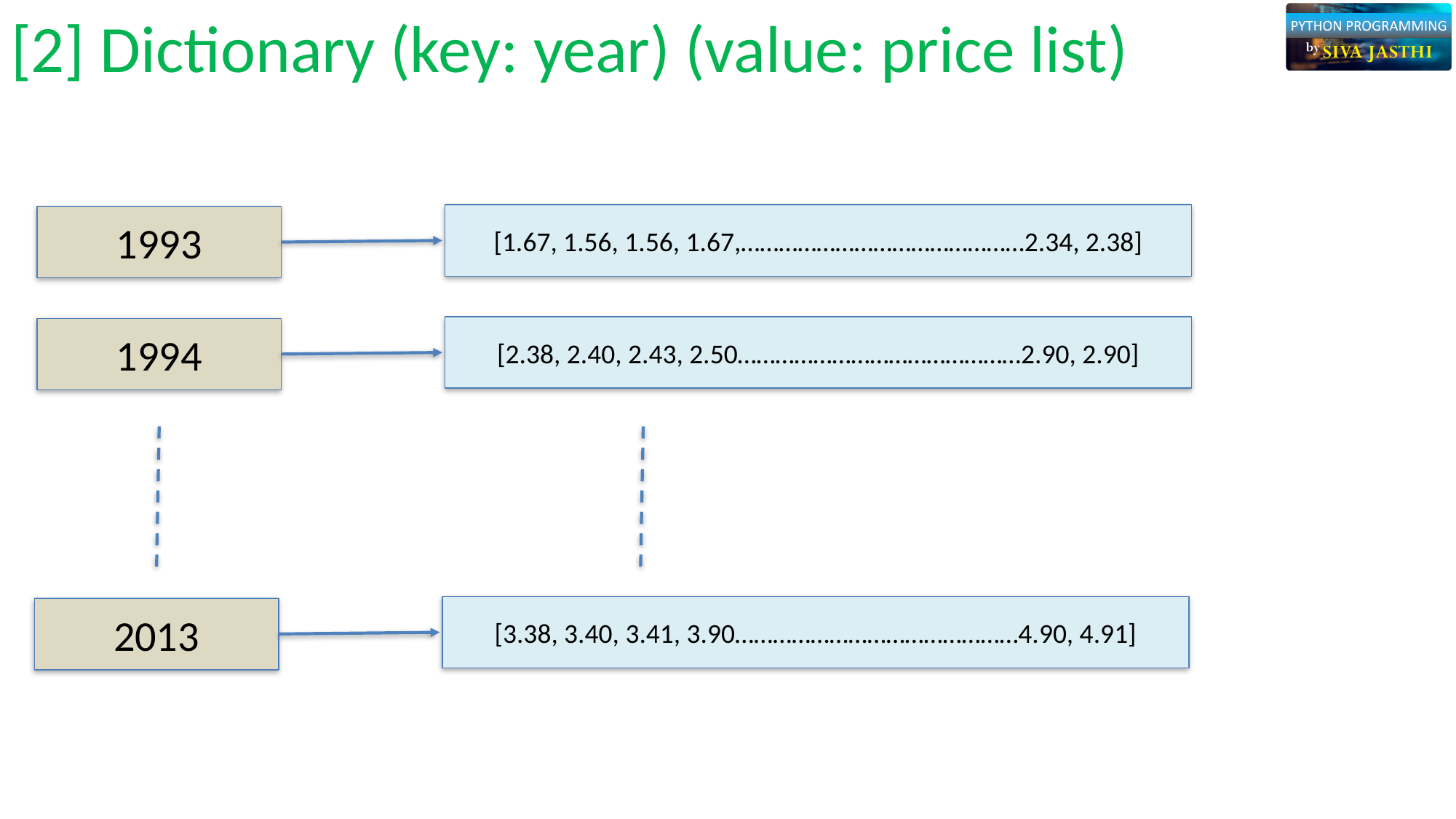

[2] Dictionary (key: year) (value: price list)
[1.67, 1.56, 1.56, 1.67,………………………………………2.34, 2.38]
1993
[2.38, 2.40, 2.43, 2.50………………………………………2.90, 2.90]
1994
[3.38, 3.40, 3.41, 3.90………………………………………4.90, 4.91]
2013